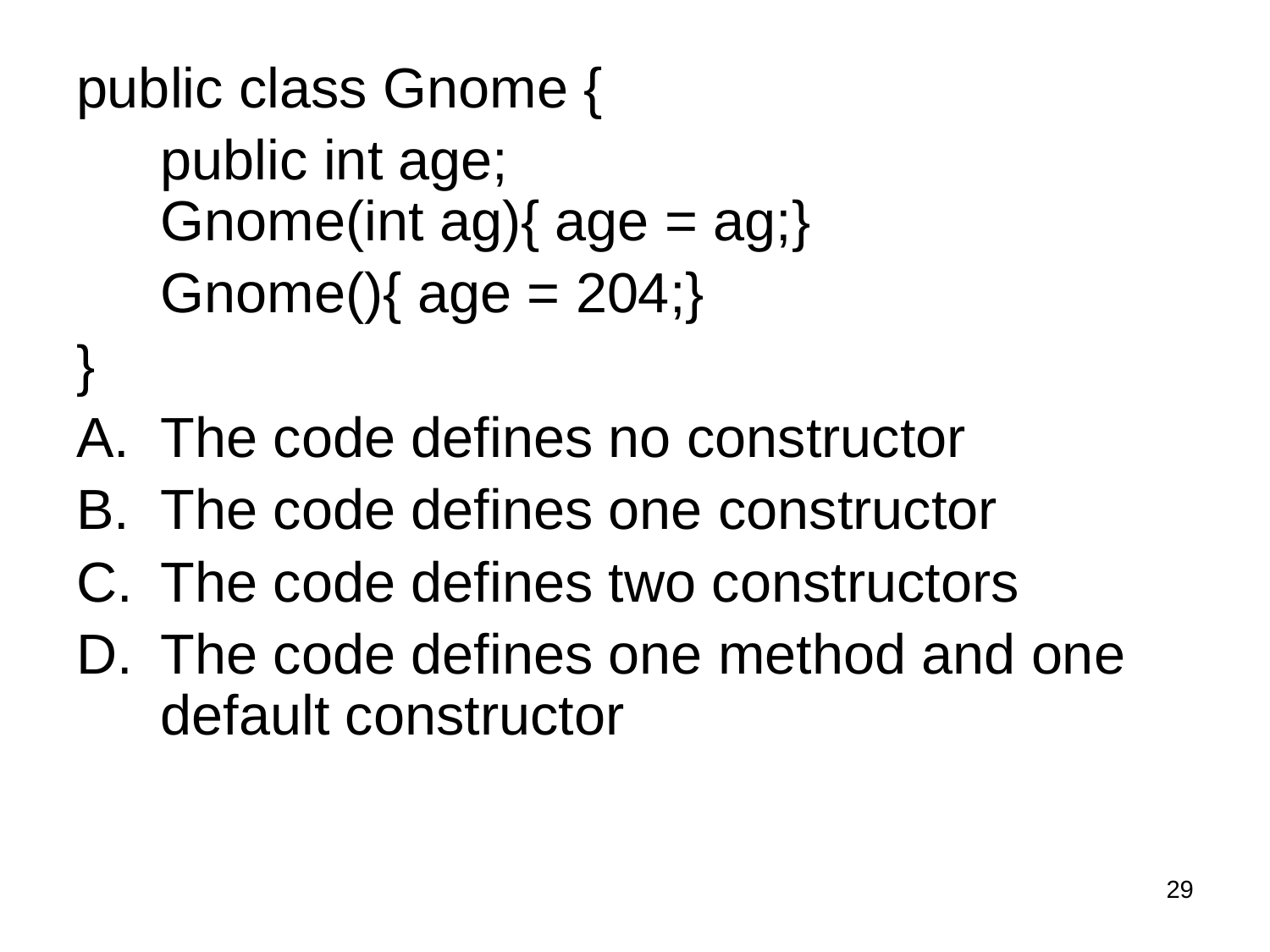

public class Gnome {
	public int age;
Gnome(int ag){ age = ag;}
	Gnome(){ age = 204;}
}
The code defines no constructor
The code defines one constructor
The code defines two constructors
The code defines one method and one default constructor
29